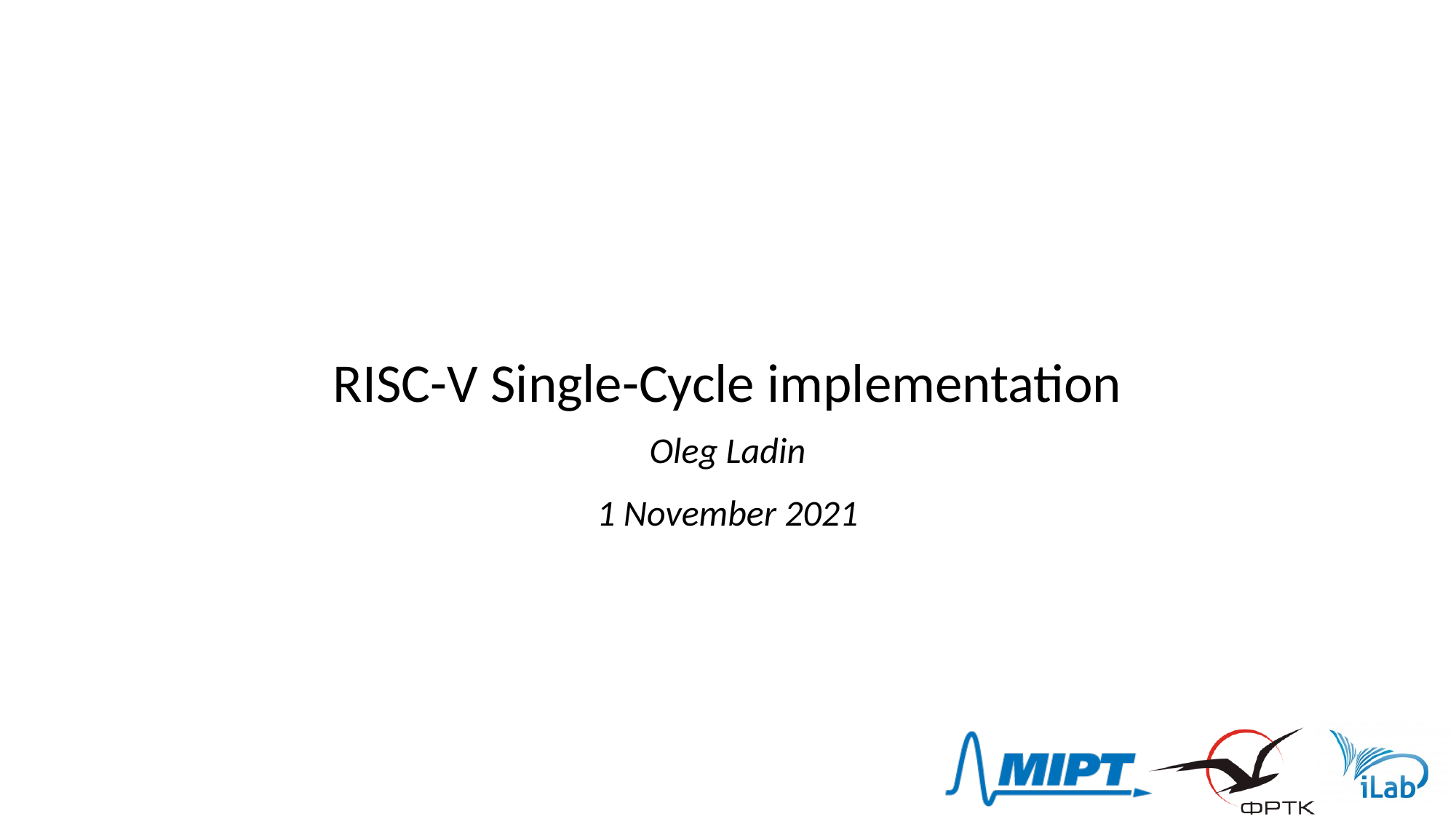

# RISC-V Single-Cycle implementation
Oleg Ladin
1 November 2021
1